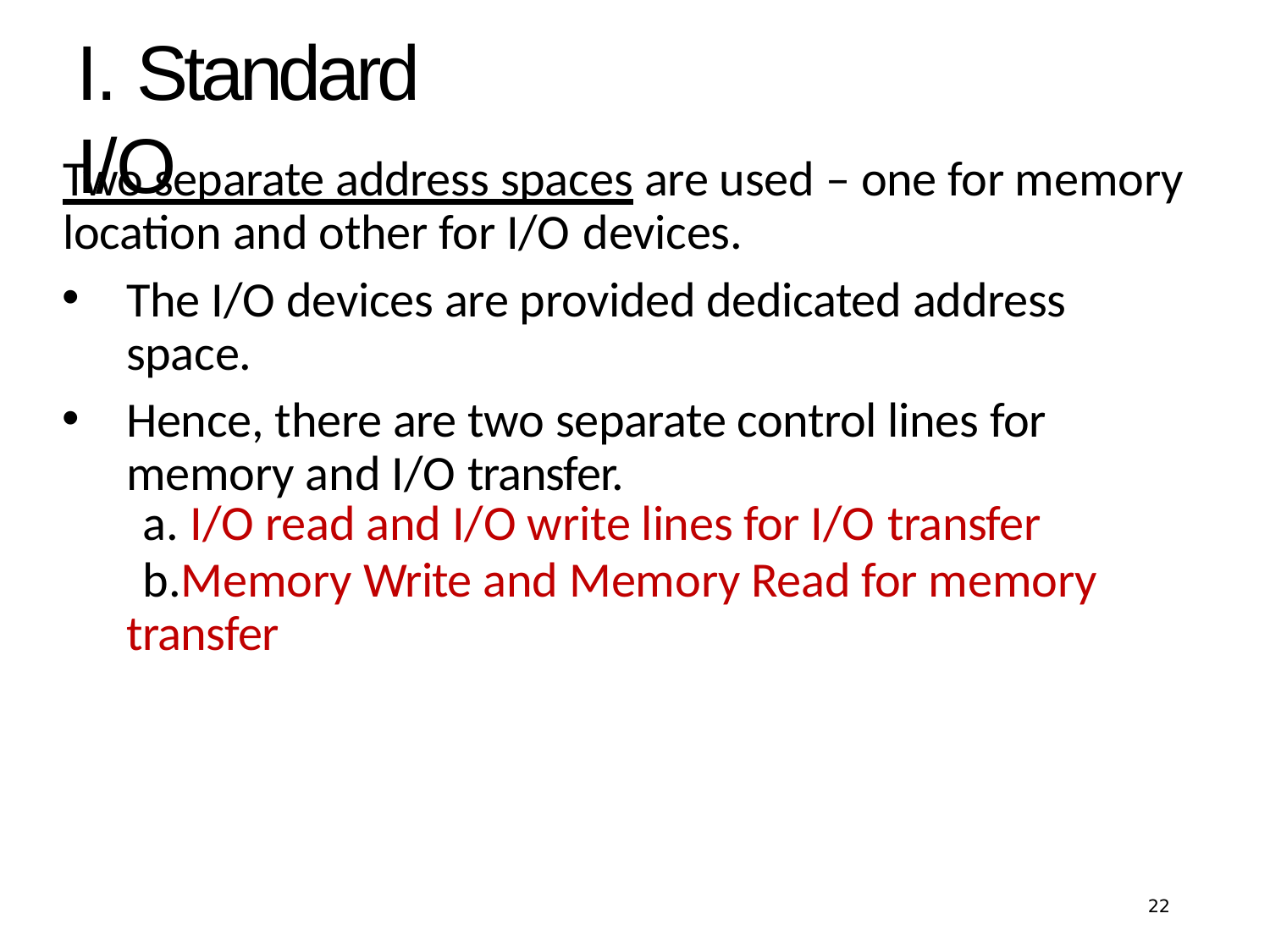

# I. Standard I/O
Two separate address spaces are used – one for memory  location and other for I/O devices.
The I/O devices are provided dedicated address  space.
Hence, there are two separate control lines for  memory and I/O transfer.
I/O read and I/O write lines for I/O transfer
Memory Write and Memory Read for memory  transfer
22